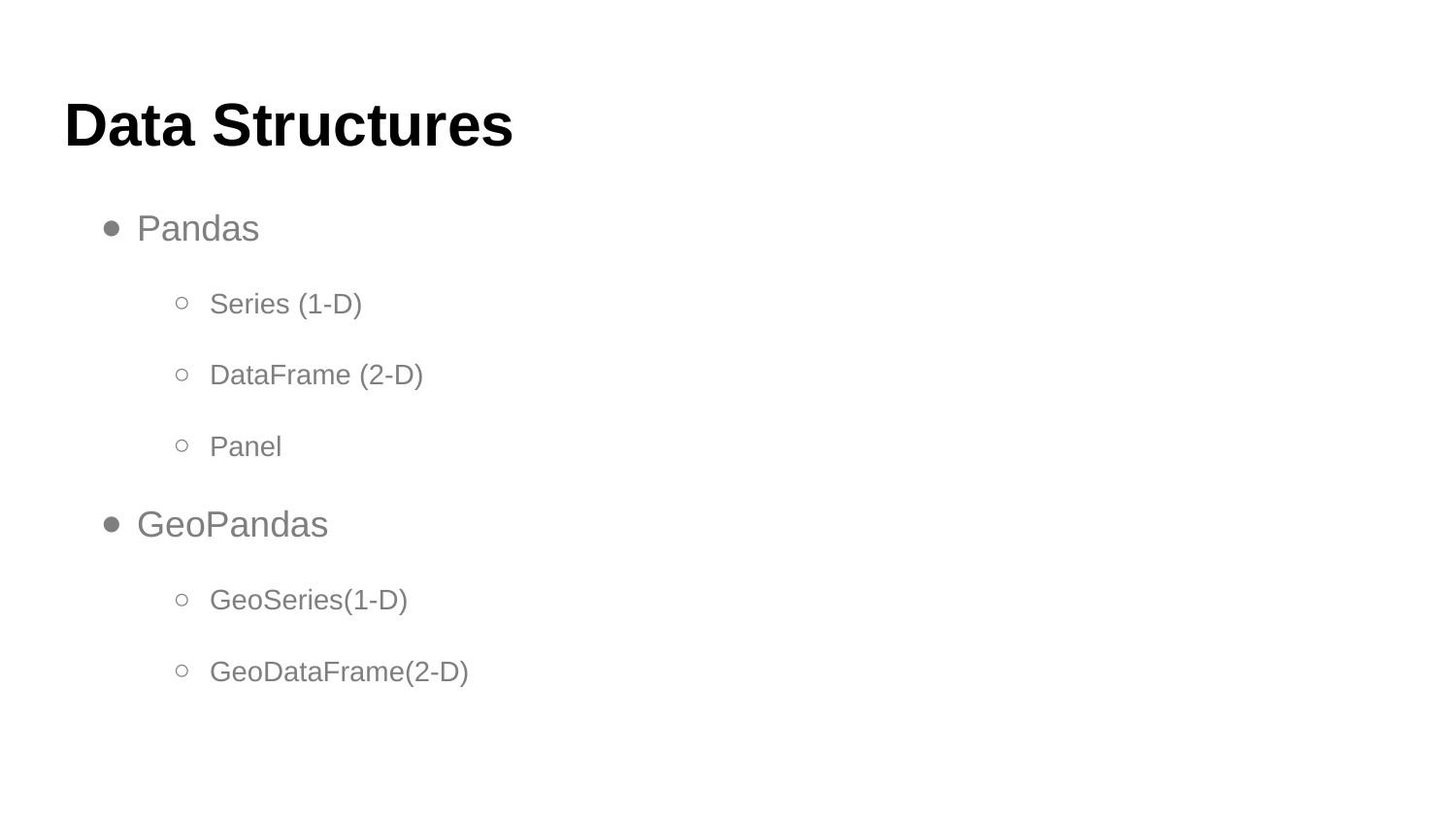

# Data Structures
Pandas
Series (1-D)
DataFrame (2-D)
Panel
GeoPandas
GeoSeries(1-D)
GeoDataFrame(2-D)